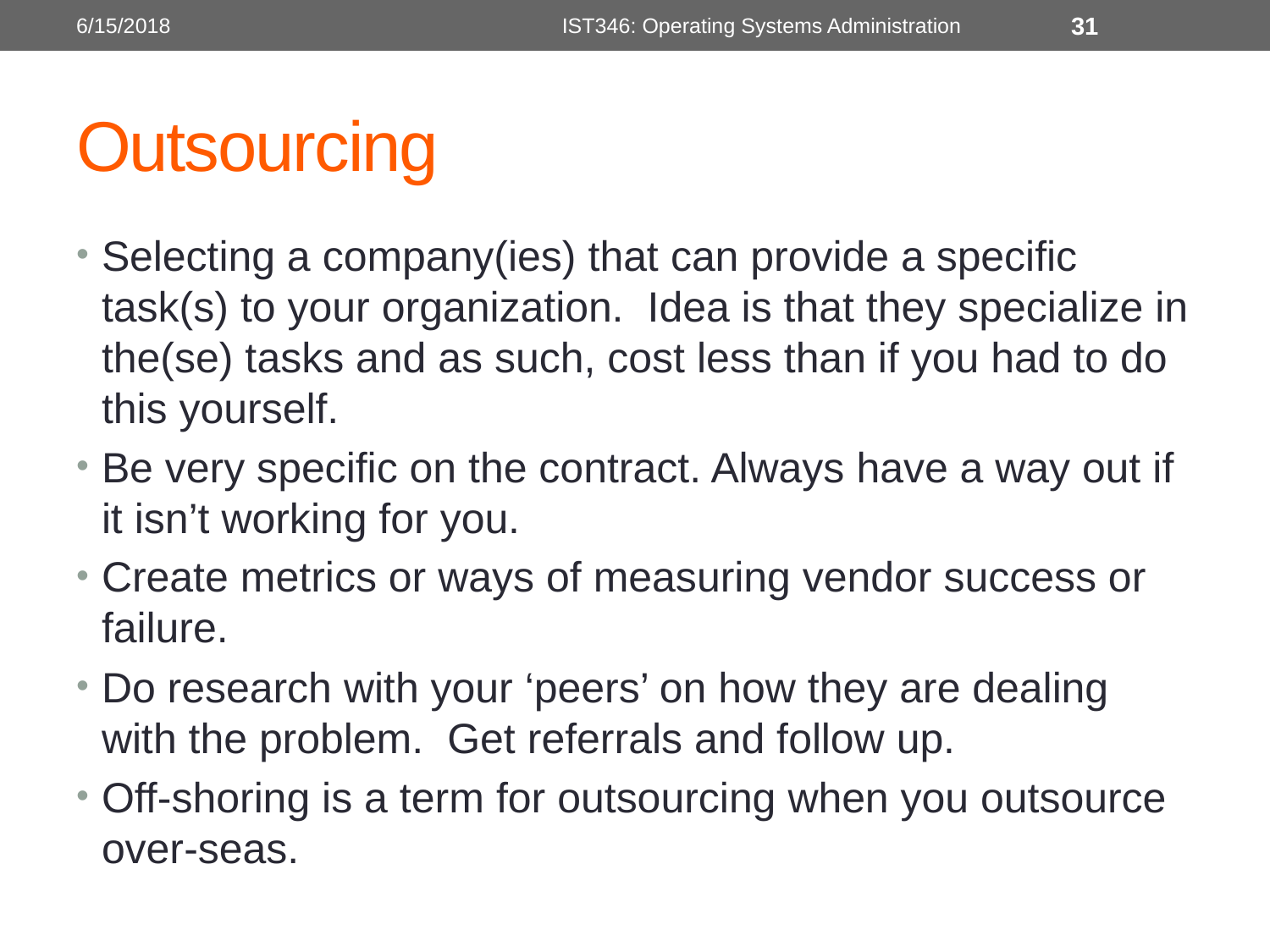

6/15/2018
IST346: Operating Systems Administration
31
# Outsourcing
Selecting a company(ies) that can provide a specific task(s) to your organization.  Idea is that they specialize in the(se) tasks and as such, cost less than if you had to do this yourself.
Be very specific on the contract. Always have a way out if it isn’t working for you.
Create metrics or ways of measuring vendor success or failure.
Do research with your ‘peers’ on how they are dealing with the problem.  Get referrals and follow up.
Off-shoring is a term for outsourcing when you outsource over-seas.